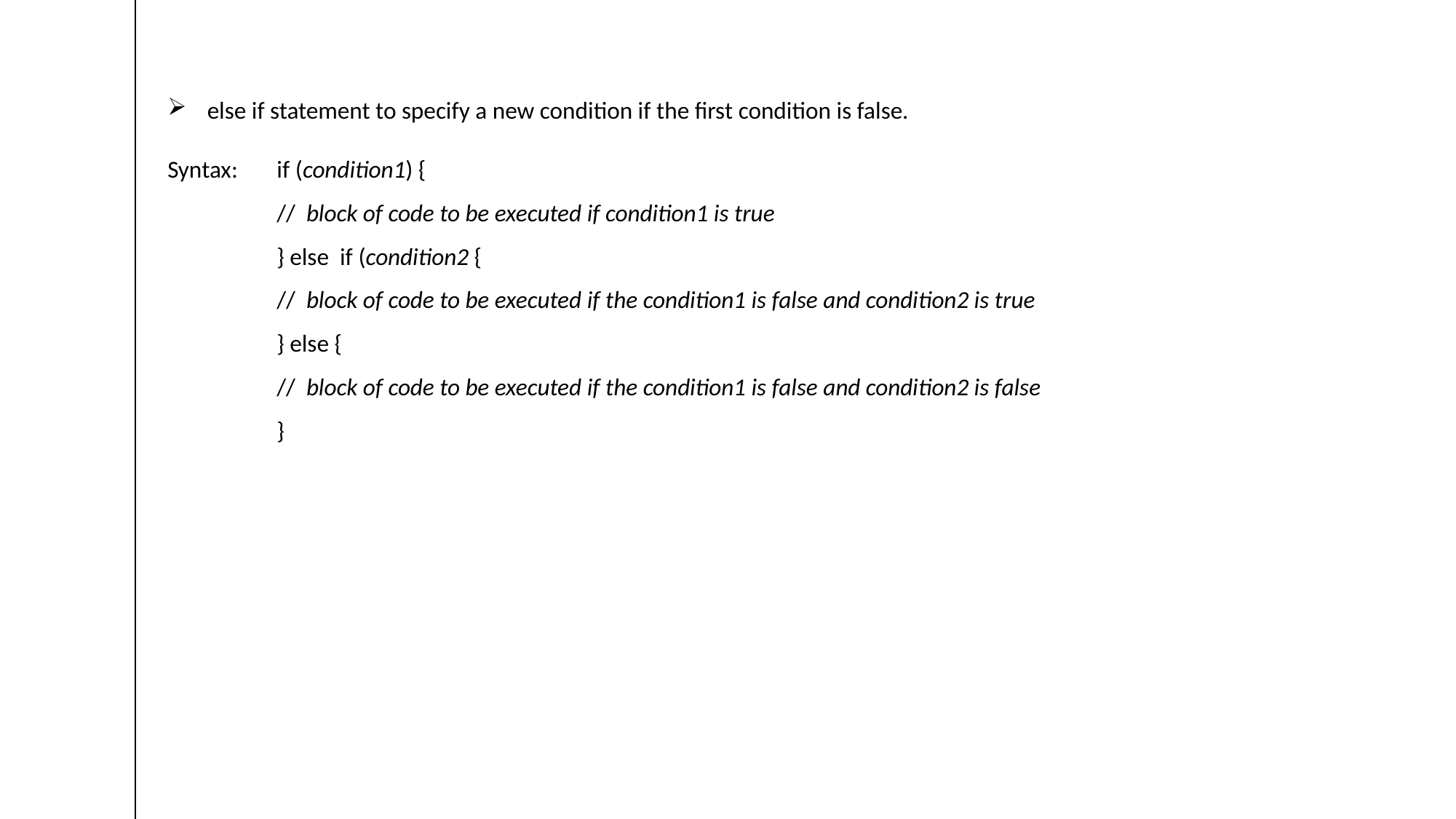

else if statement to specify a new condition if the first condition is false.
Syntax:	if (condition1) {
  	//  block of code to be executed if condition1 is true
	} else  if (condition2 {
  	//  block of code to be executed if the condition1 is false and condition2 is true
	} else {
  	//  block of code to be executed if the condition1 is false and condition2 is false
	}